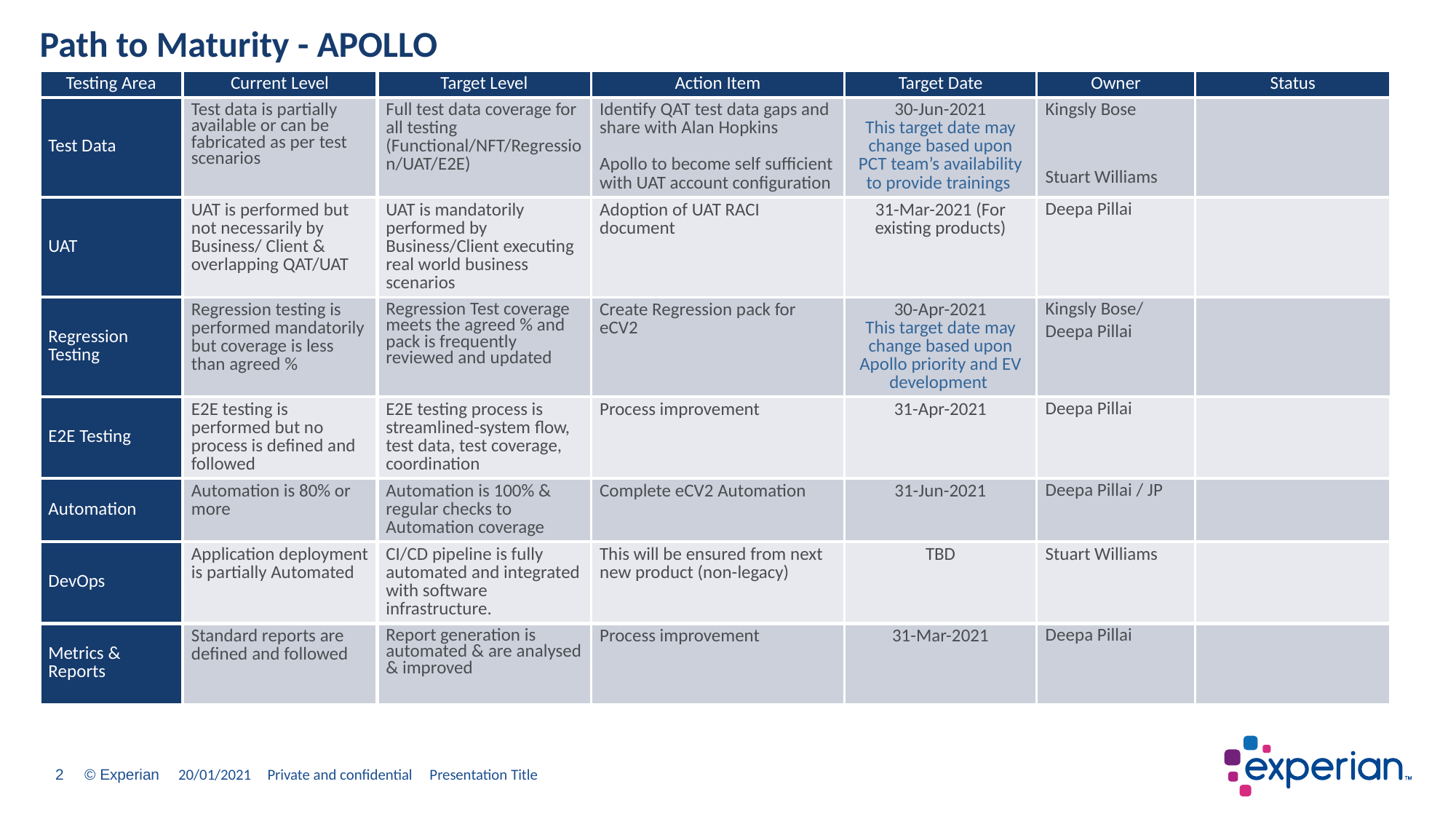

# Path to Maturity - APOLLO
| Testing Area | Current Level | Target Level | Action Item | Target Date | Owner | Status |
| --- | --- | --- | --- | --- | --- | --- |
| Test Data | Test data is partially available or can be fabricated as per test scenarios | Full test data coverage for all testing (Functional/NFT/Regression/UAT/E2E) | Identify QAT test data gaps and share with Alan Hopkins Apollo to become self sufficient with UAT account configuration | 30-Jun-2021 This target date may change based upon PCT team’s availability to provide trainings | Kingsly Bose Stuart Williams |  |
| UAT | UAT is performed but not necessarily by Business/ Client & overlapping QAT/UAT | UAT is mandatorily performed by Business/Client executing real world business scenarios | Adoption of UAT RACI document | 31-Mar-2021 (For existing products) | Deepa Pillai |  |
| Regression Testing | Regression testing is performed mandatorily but coverage is less than agreed % | Regression Test coverage meets the agreed % and pack is frequently reviewed and updated | Create Regression pack for eCV2 | 30-Apr-2021 This target date may change based upon Apollo priority and EV development | Kingsly Bose/ Deepa Pillai |  |
| E2E Testing | E2E testing is performed but no process is defined and followed | E2E testing process is streamlined-system flow, test data, test coverage, coordination | Process improvement | 31-Apr-2021 | Deepa Pillai |  |
| Automation | Automation is 80% or more | Automation is 100% & regular checks to Automation coverage | Complete eCV2 Automation | 31-Jun-2021 | Deepa Pillai / JP |  |
| DevOps | Application deployment is partially Automated | CI/CD pipeline is fully automated and integrated with software infrastructure. | This will be ensured from next new product (non-legacy) | TBD | Stuart Williams |  |
| Metrics & Reports | Standard reports are defined and followed | Report generation is automated & are analysed & improved | Process improvement | 31-Mar-2021 | Deepa Pillai |  |
20/01/2021
Private and confidential     Presentation Title